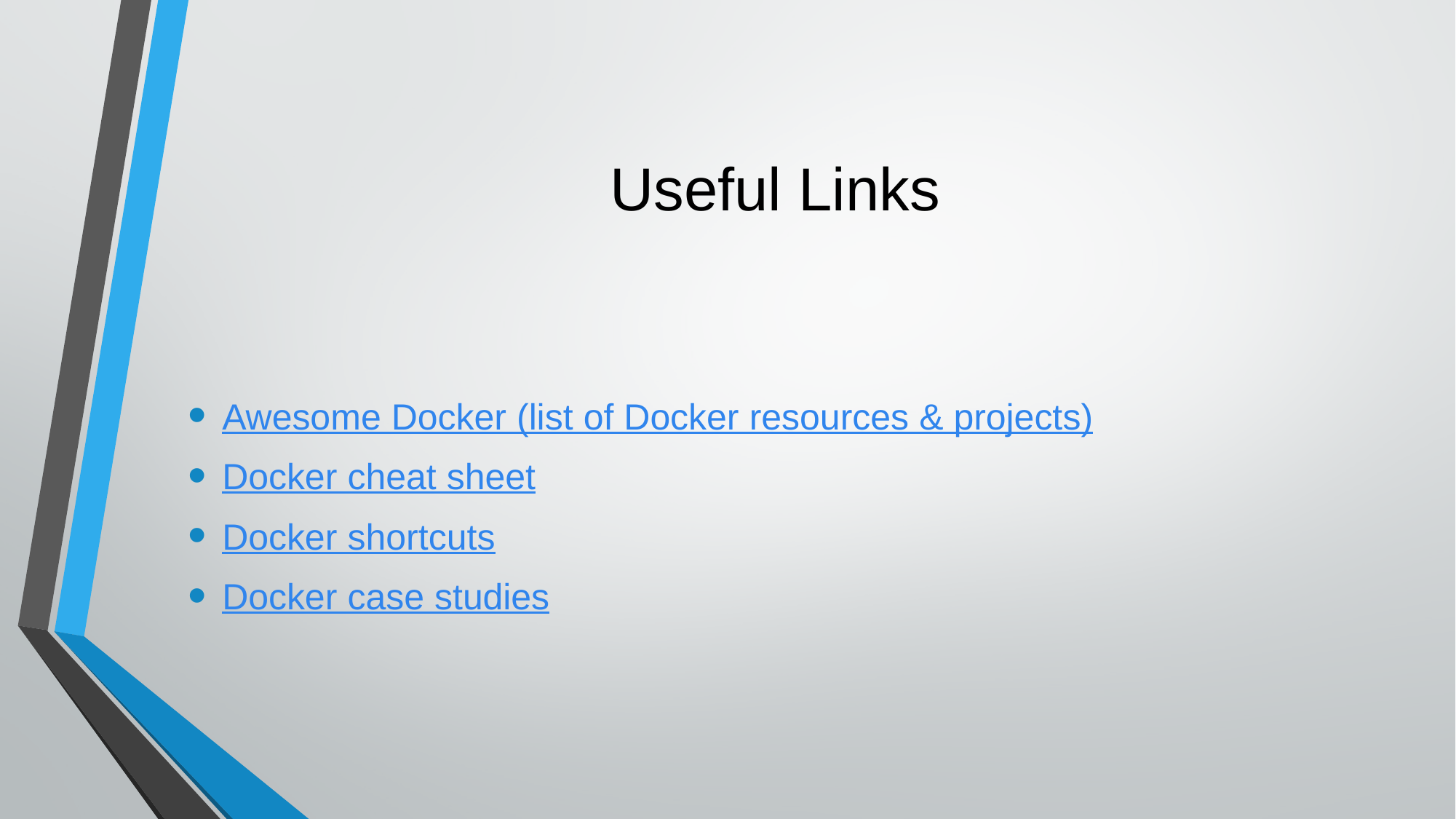

# Useful Links
Awesome Docker (list of Docker resources & projects)
Docker cheat sheet
Docker shortcuts
Docker case studies